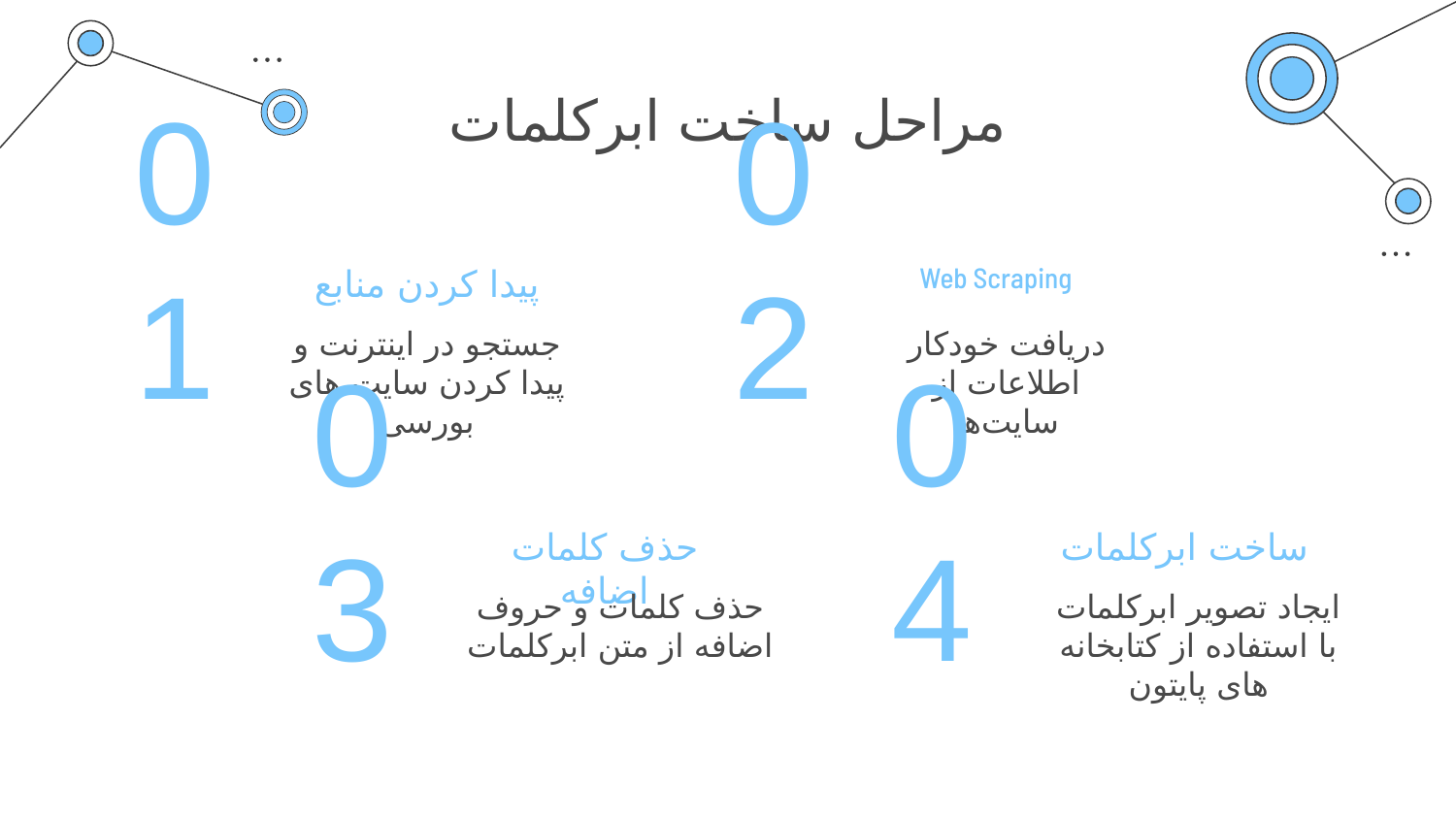

# مراحل ساخت ابرکلمات
Web Scraping
پیدا کردن منابع
01
02
جستجو در اینترنت و پیدا کردن سایت های بورسی
دریافت خودکار اطلاعات از سایت‌ها
حذف کلمات اضافه
ساخت ابرکلمات

03
04
حذف کلمات و حروف اضافه از متن ابرکلمات
ایجاد تصویر ابرکلمات با استفاده از کتابخانه های پایتون